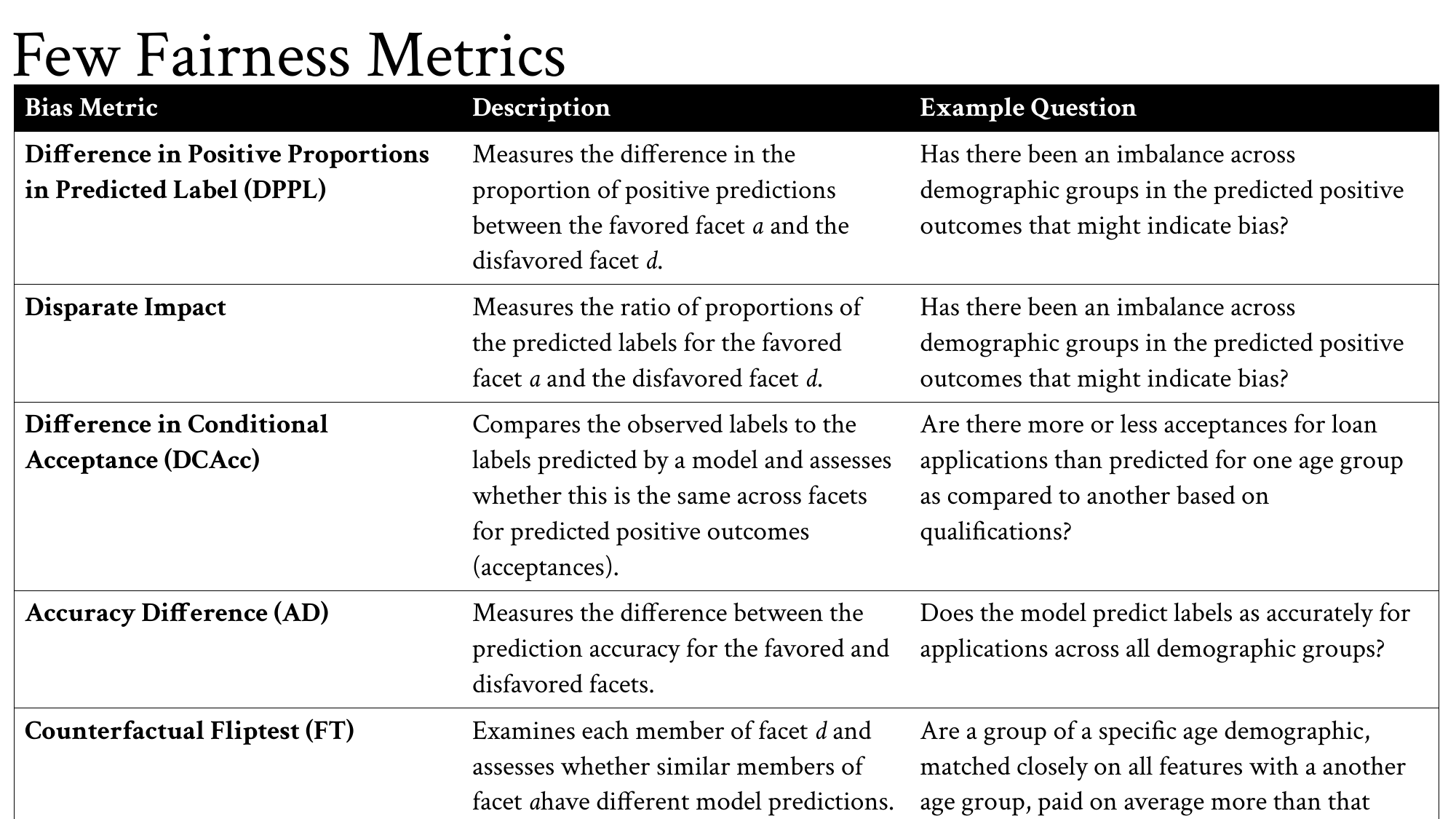

# Few Fairness Metrics
| Bias Metric | Description | Example Question |
| --- | --- | --- |
| Difference in Positive Proportions in Predicted Label (DPPL) | Measures the difference in the proportion of positive predictions between the favored facet a and the disfavored facet d. | Has there been an imbalance across demographic groups in the predicted positive outcomes that might indicate bias? |
| Disparate Impact | Measures the ratio of proportions of the predicted labels for the favored facet a and the disfavored facet d. | Has there been an imbalance across demographic groups in the predicted positive outcomes that might indicate bias? |
| Difference in Conditional Acceptance (DCAcc) | Compares the observed labels to the labels predicted by a model and assesses whether this is the same across facets for predicted positive outcomes (acceptances). | Are there more or less acceptances for loan applications than predicted for one age group as compared to another based on qualifications? |
| Accuracy Difference (AD) | Measures the difference between the prediction accuracy for the favored and disfavored facets. | Does the model predict labels as accurately for applications across all demographic groups? |
| Counterfactual Fliptest (FT) | Examines each member of facet d and assesses whether similar members of facet ahave different model predictions. | Are a group of a specific age demographic, matched closely on all features with a another age group, paid on average more than that other age group?" |